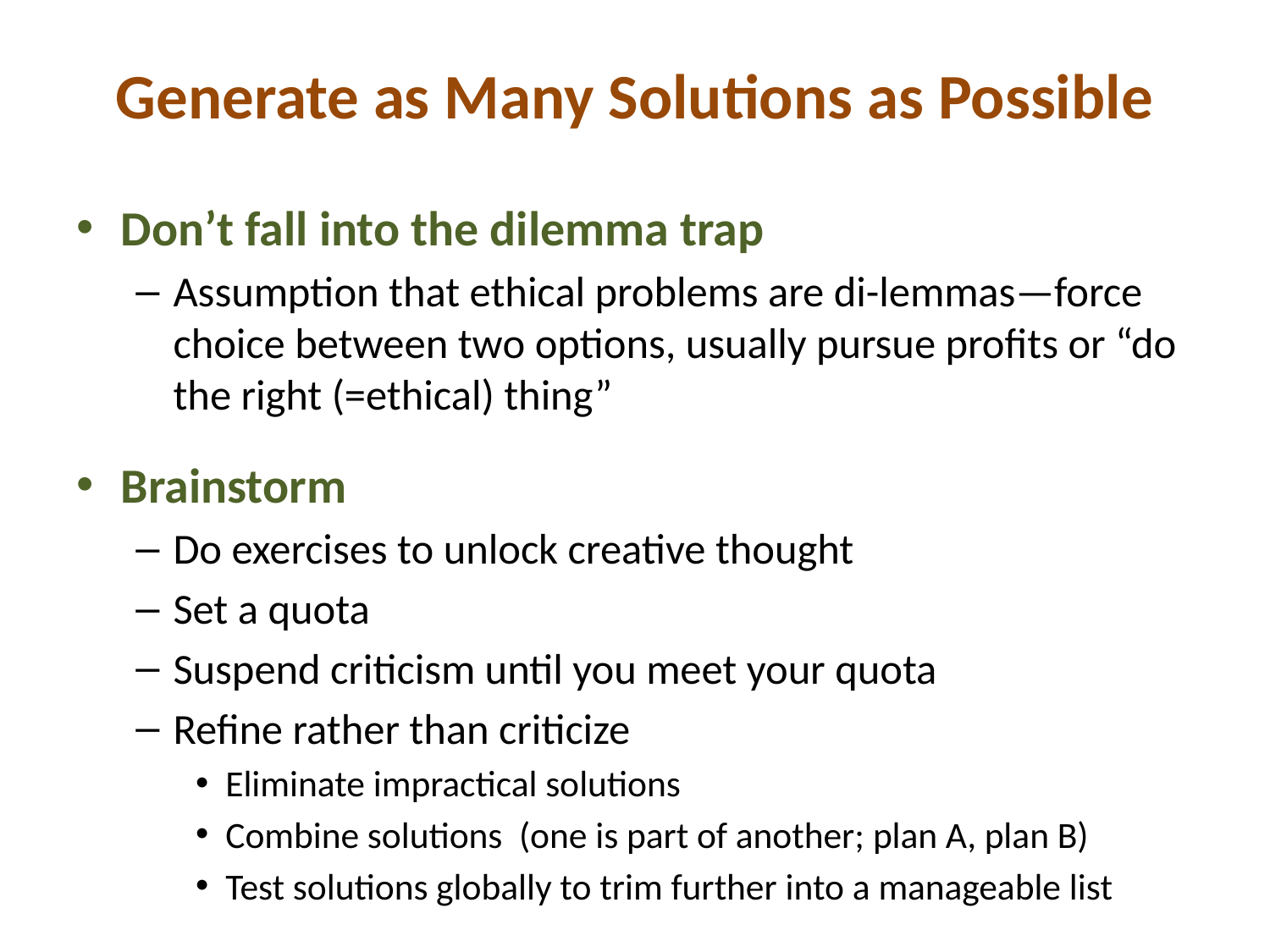

# Generate as Many Solutions as Possible
Don’t fall into the dilemma trap
Assumption that ethical problems are di-lemmas—force choice between two options, usually pursue profits or “do the right (=ethical) thing”

Brainstorm
Do exercises to unlock creative thought
Set a quota
Suspend criticism until you meet your quota
Refine rather than criticize
Eliminate impractical solutions
Combine solutions  (one is part of another; plan A, plan B)
Test solutions globally to trim further into a manageable list